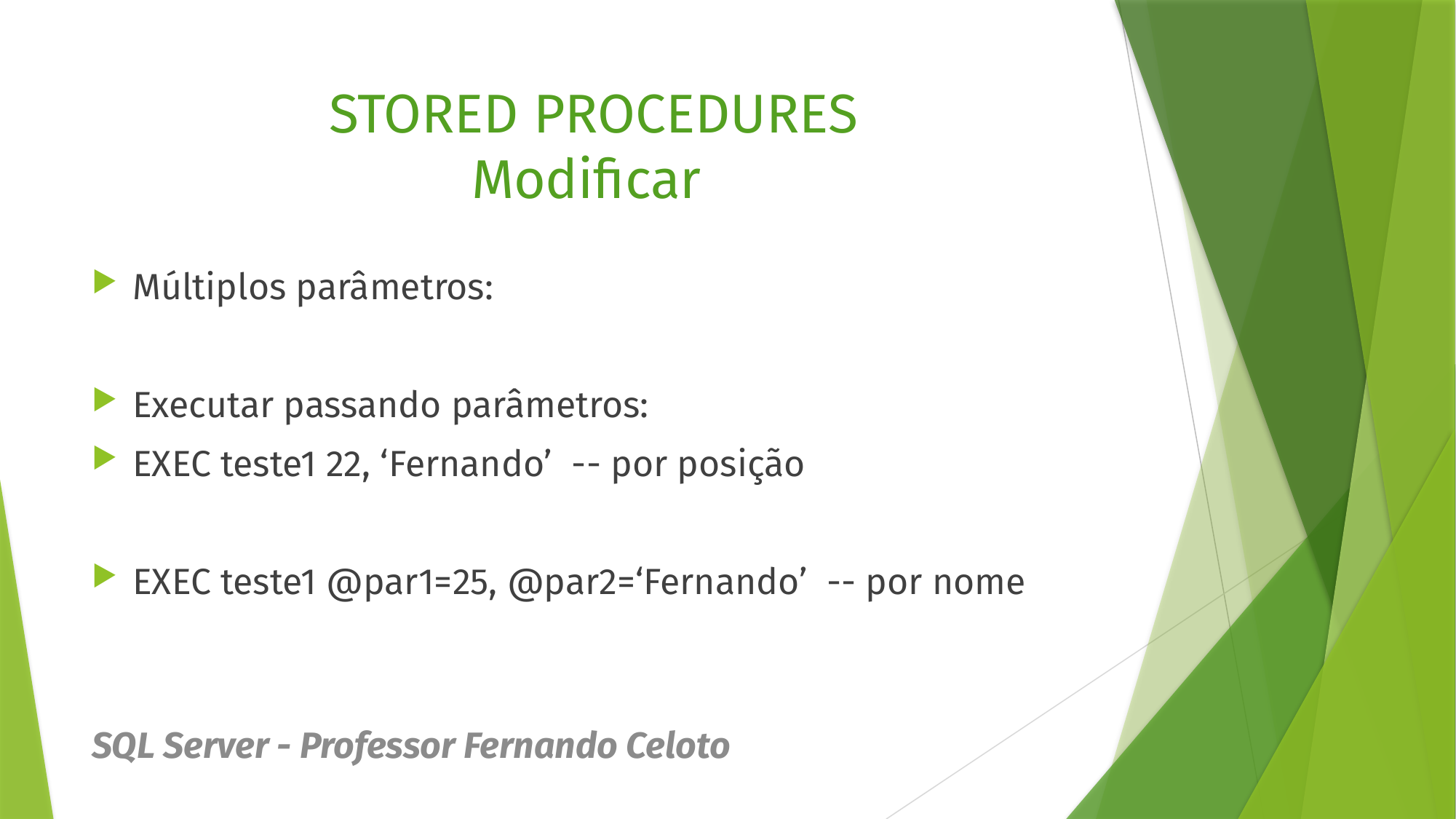

# STORED PROCEDURES Modificar
Múltiplos parâmetros:

Executar passando parâmetros:
EXEC teste1 22, ‘Fernando’  -- por posição

EXEC teste1 @par1=25, @par2=‘Fernando’  -- por nome

SQL Server - Professor Fernando Celoto